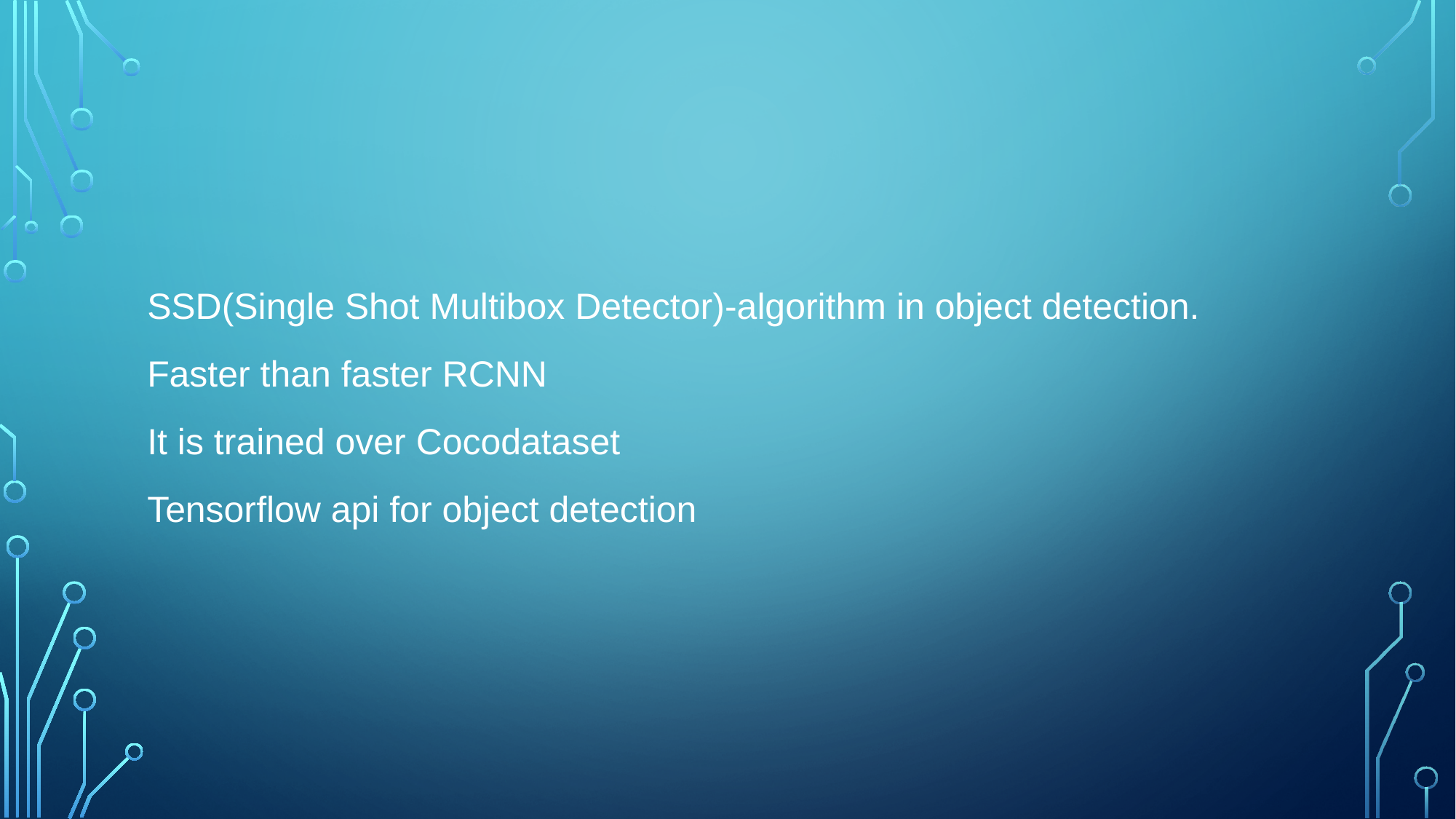

SSD(Single Shot Multibox Detector)-algorithm in object detection.
Faster than faster RCNN
It is trained over Cocodataset
Tensorflow api for object detection